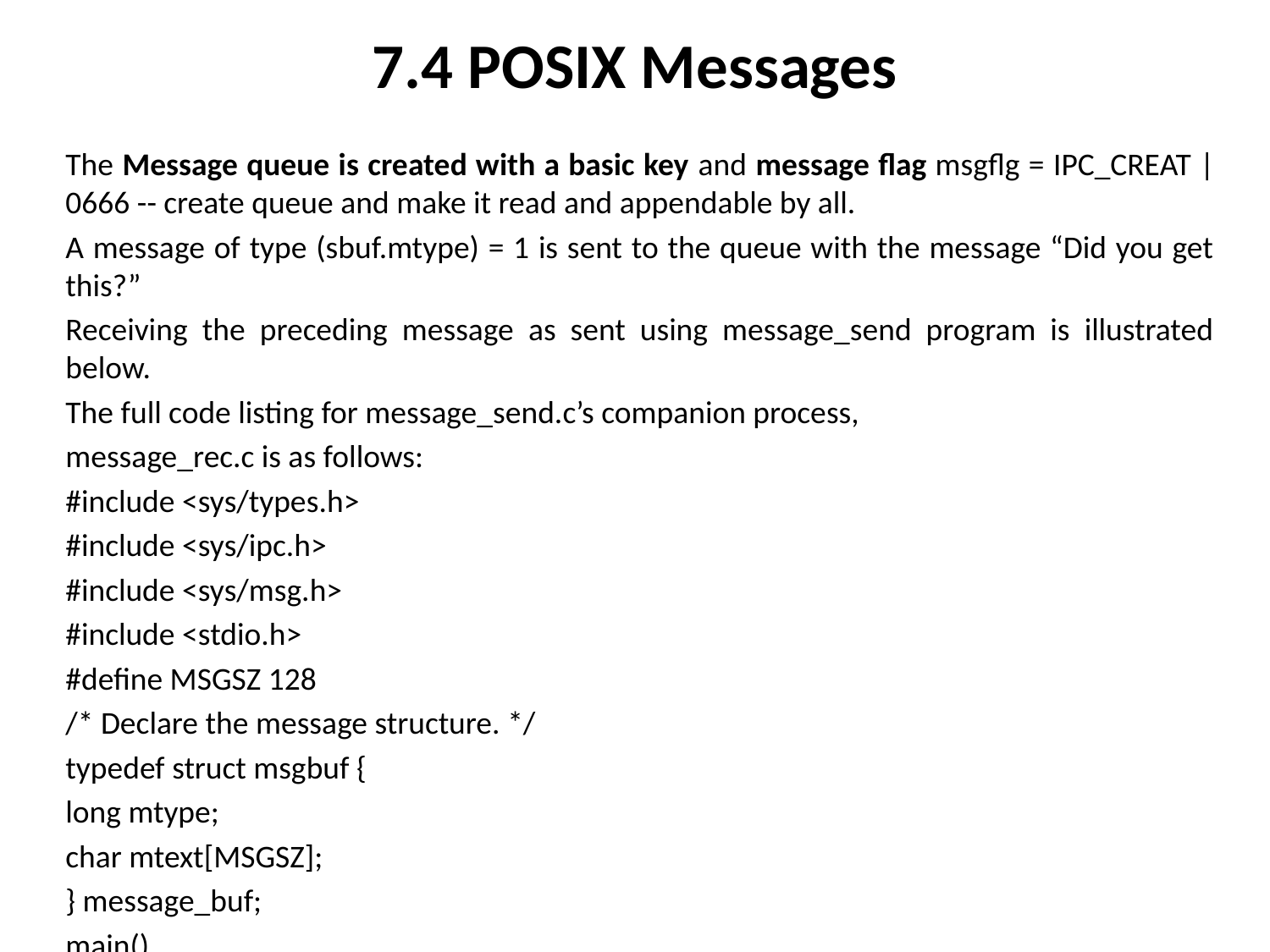

# 7.4 POSIX Messages
The Message queue is created with a basic key and message flag msgflg = IPC_CREAT | 0666 -- create queue and make it read and appendable by all.
A message of type (sbuf.mtype) = 1 is sent to the queue with the message “Did you get this?”
Receiving the preceding message as sent using message_send program is illustrated below.
The full code listing for message_send.c’s companion process,
message_rec.c is as follows:
#include <sys/types.h>
#include <sys/ipc.h>
#include <sys/msg.h>
#include <stdio.h>
#define MSGSZ 128
/* Declare the message structure. */
typedef struct msgbuf {
long mtype;
char mtext[MSGSZ];
} message_buf;
main()
{
int msqid;
key_t key;
message_buf rbuf;
/* Get the message queue id for the "name" 1234, which was created by the server. */
key = 1234;
if ((msqid = msgget(key, 0666)) < 0) {
perror("msgget");
exit(1);
}
/* Receive an answer of message type 1. */
if (msgrcv(msqid, &rbuf, MSGSZ, 1, 0) < 0) {
perror("msgrcv");
exit(1);
}
/* Print the answer. */
printf("%s\n", rbuf.mtext);
 exit(0);
}
The essential points to note here are:
The Message queue is opened with msgget (message flag 0666) and the same key as message_send.c}.
A message of the same type 1 is received from queue with the message “Did you get this?” stored in rbuf.mtext.